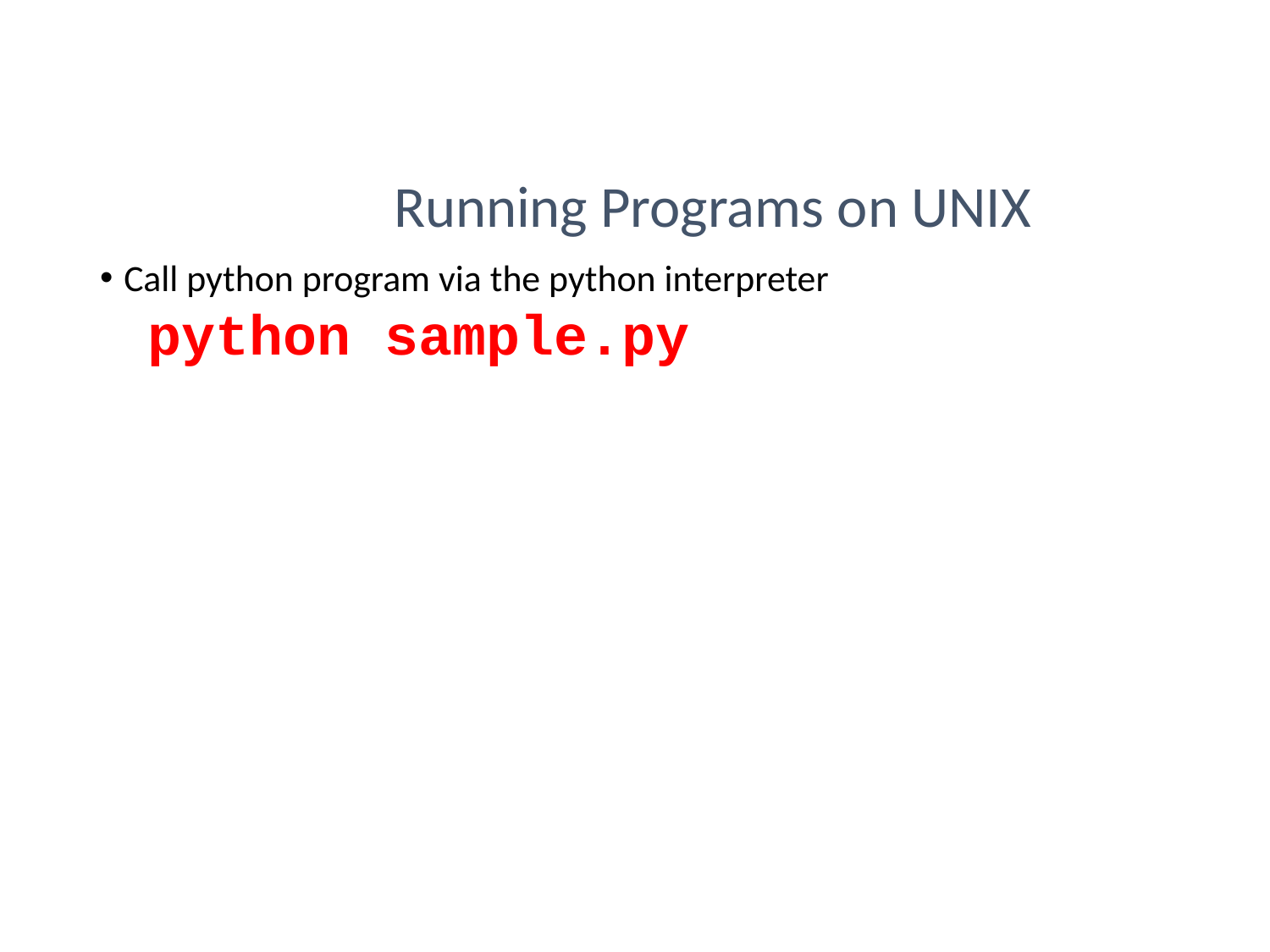

# Running Programs on UNIX
Call python program via the python interpreter
python sample.py